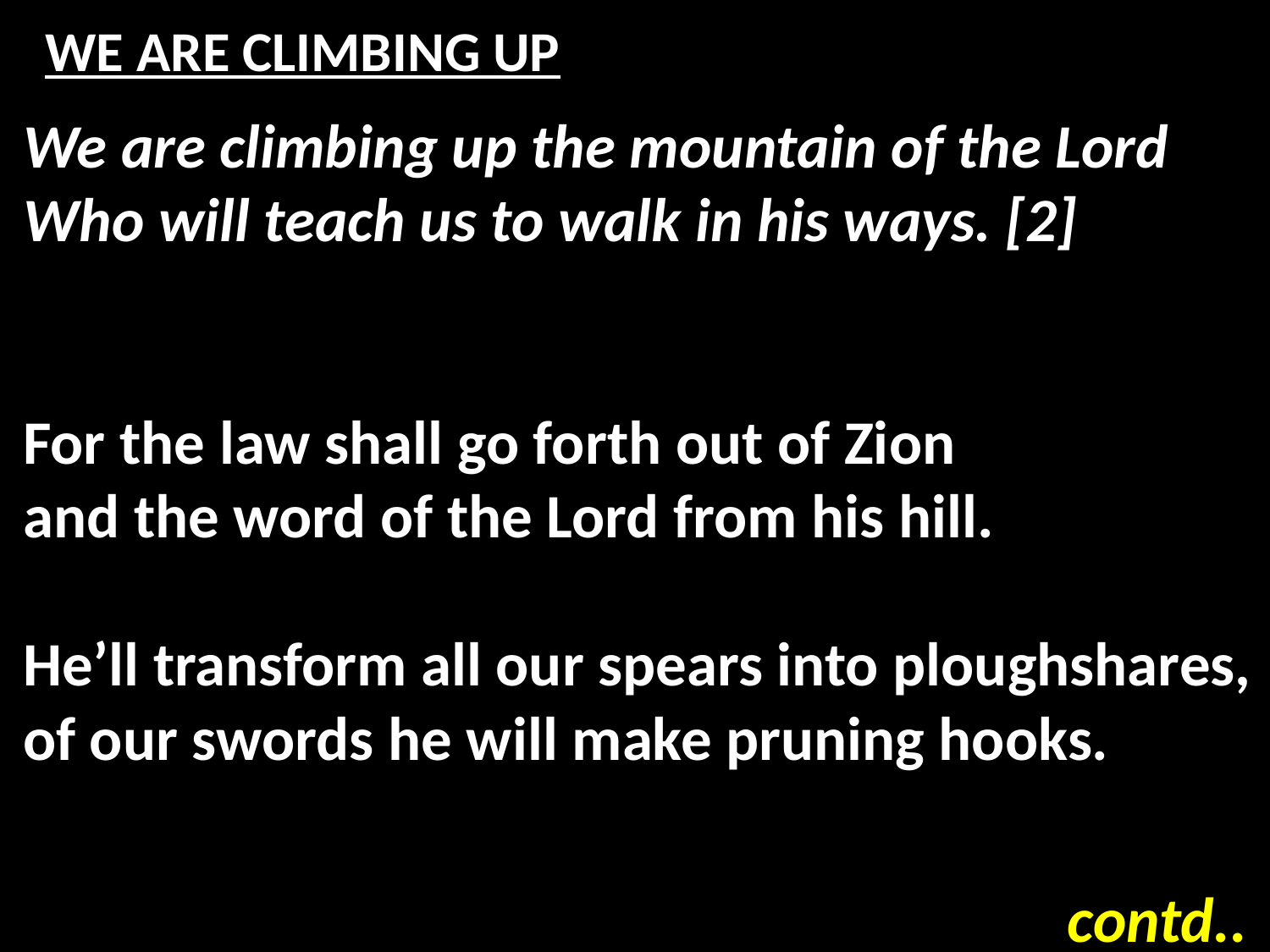

# WE ARE CLIMBING UP
We are climbing up the mountain of the Lord
Who will teach us to walk in his ways. [2]

For the law shall go forth out of Zion
and the word of the Lord from his hill.

He’ll transform all our spears into ploughshares,
of our swords he will make pruning hooks.
contd..